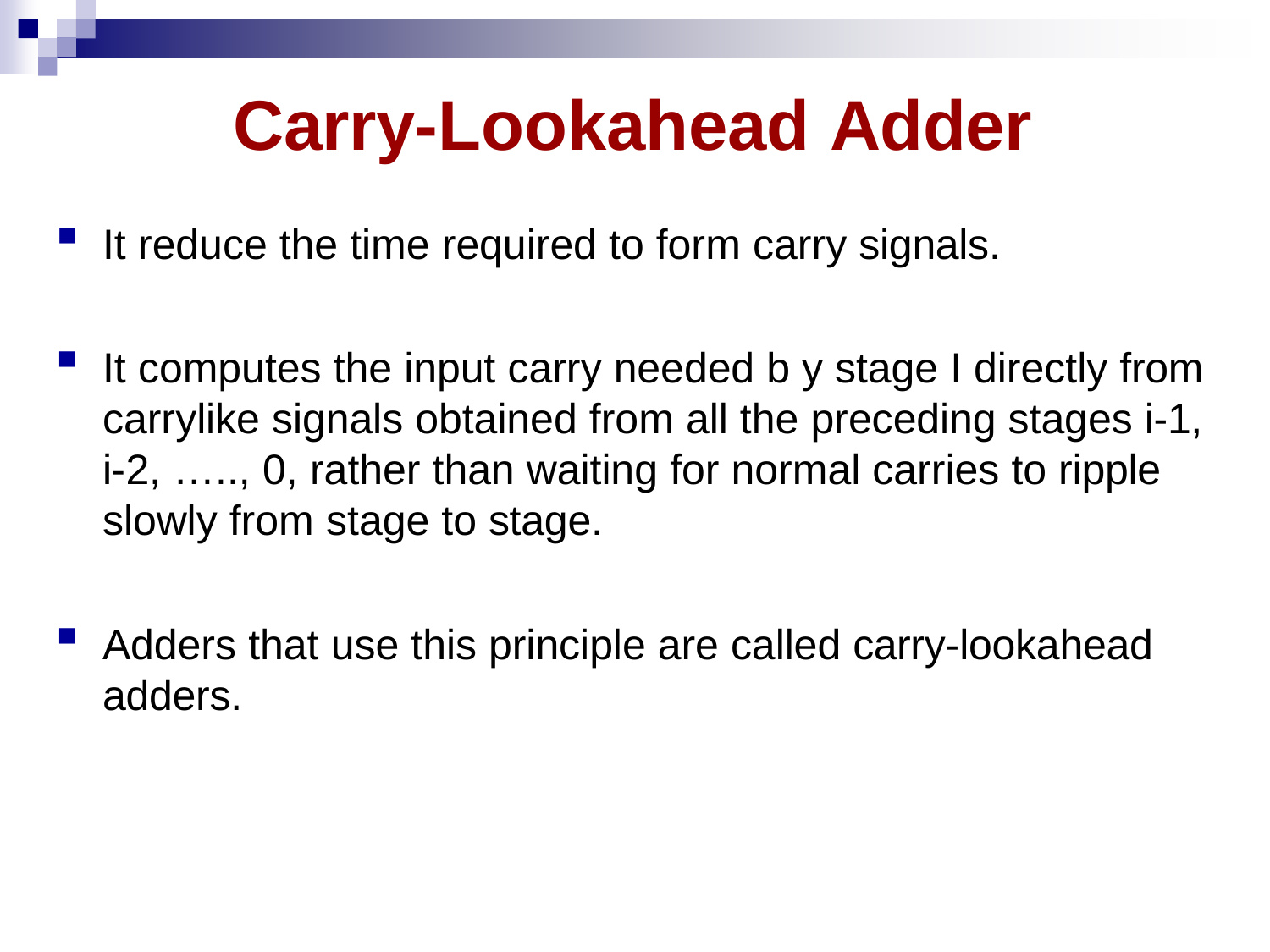

# Carry-Lookahead Adder
It reduce the time required to form carry signals.

It computes the input carry needed b y stage I directly from carrylike signals obtained from all the preceding stages i-1, i-2, ….., 0, rather than waiting for normal carries to ripple slowly from stage to stage.

Adders that use this principle are called carry-lookahead adders.